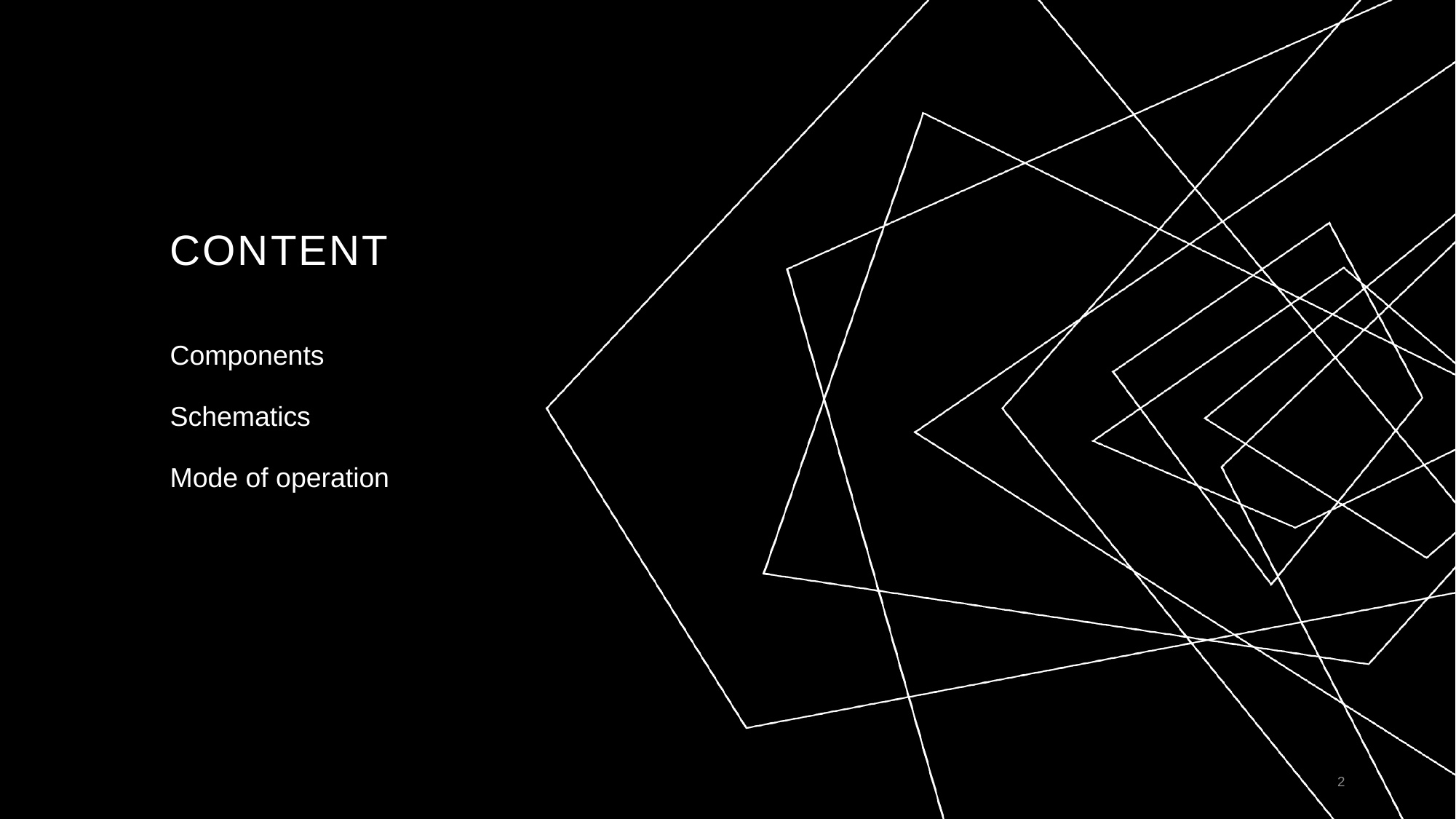

# Content
Components
Schematics
Mode of operation

2